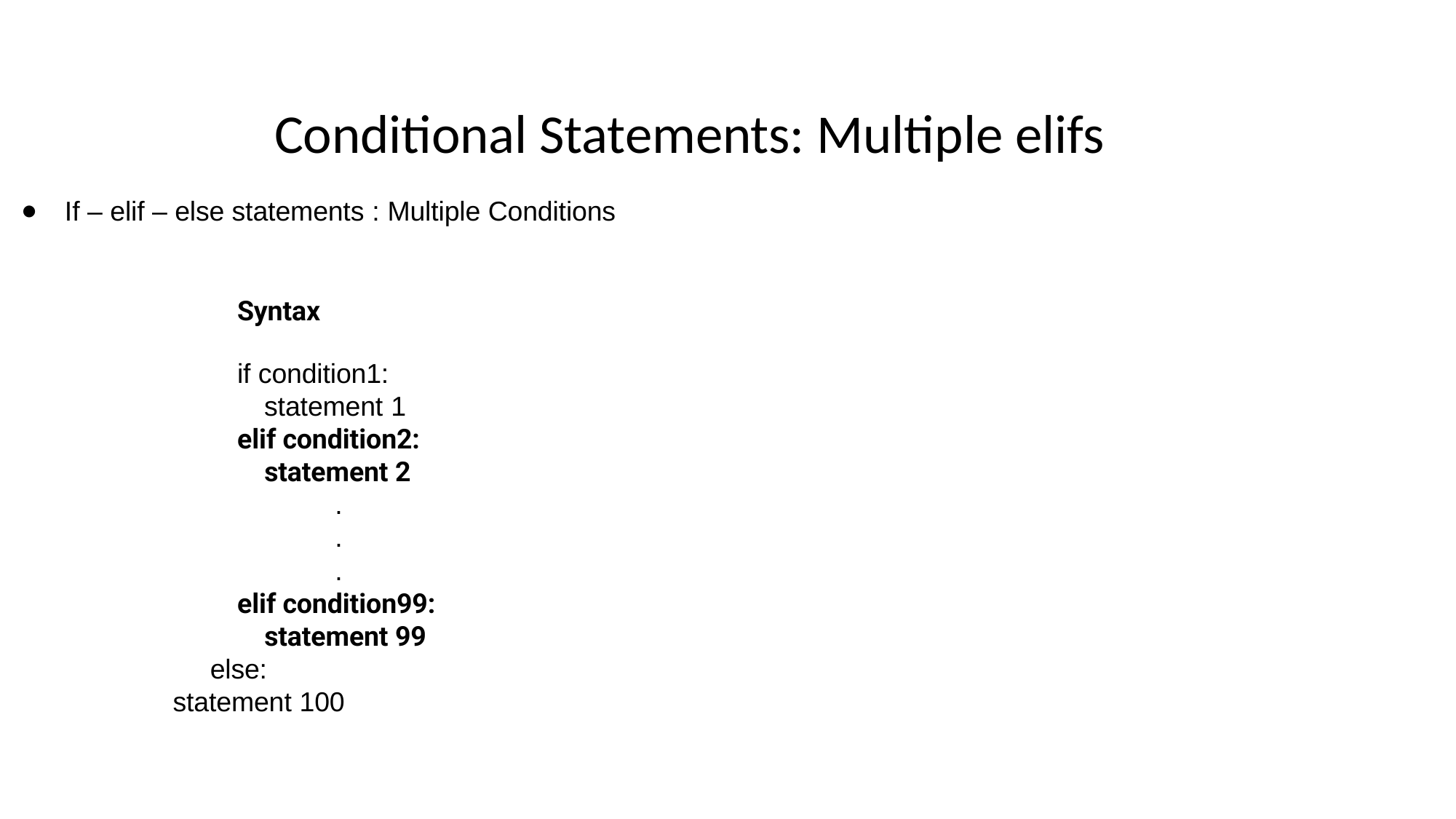

# Conditional Statements: Multiple elifs
If – elif – else statements : Multiple Conditions

Syntax

if condition1:  statement 1
elif condition2:  statement 2
.
.
.
elif condition99:  statement 99
else:
statement 100